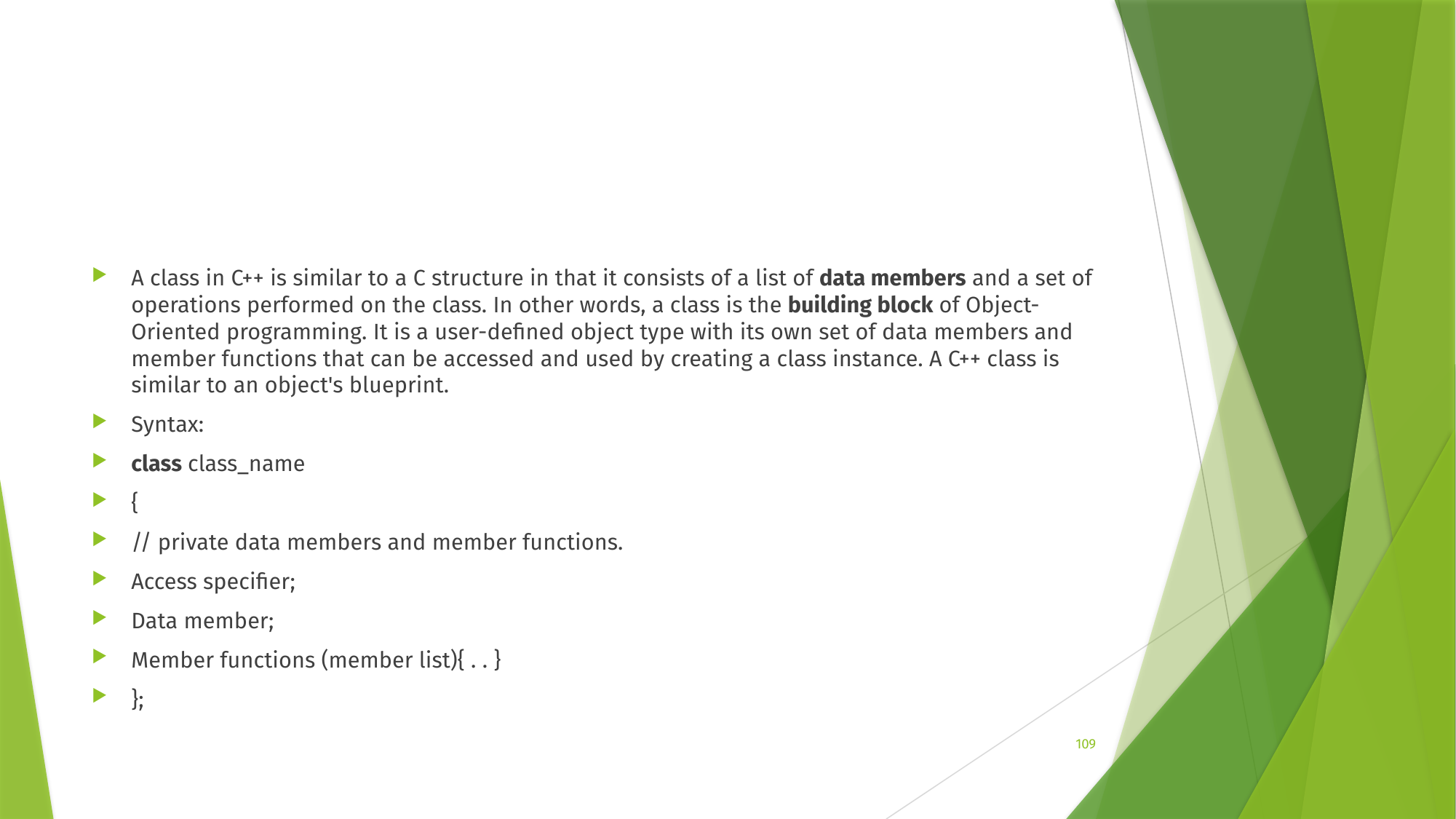

#
A class in C++ is similar to a C structure in that it consists of a list of data members and a set of operations performed on the class. In other words, a class is the building block of Object-Oriented programming. It is a user-defined object type with its own set of data members and member functions that can be accessed and used by creating a class instance. A C++ class is similar to an object's blueprint.
Syntax:
class class_name
{
// private data members and member functions.
Access specifier;
Data member;
Member functions (member list){ . . }
};

109